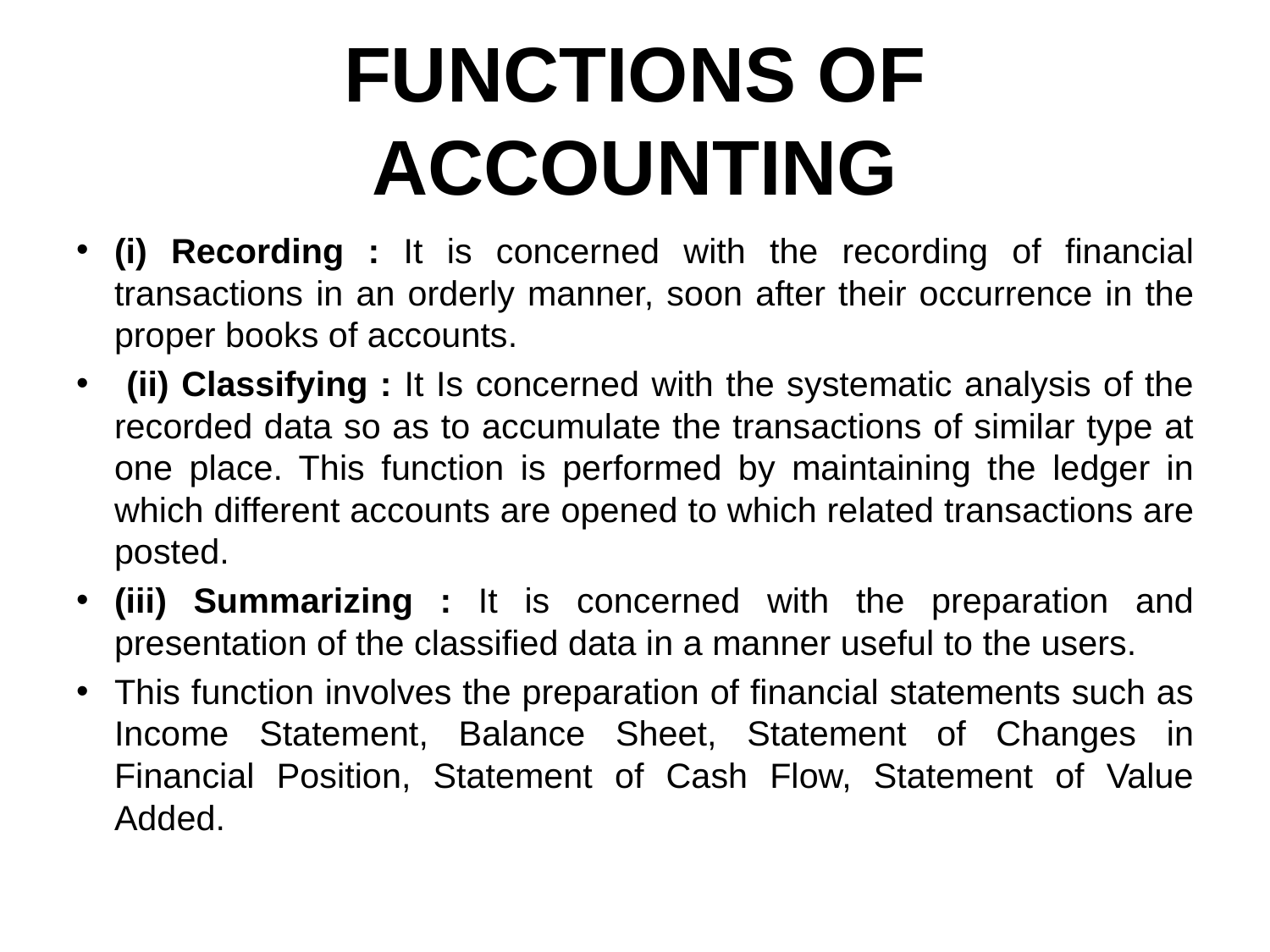

# FUNCTIONS OF ACCOUNTING
(i) Recording : It is concerned with the recording of financial transactions in an orderly manner, soon after their occurrence in the proper books of accounts.
 (ii) Classifying : It Is concerned with the systematic analysis of the recorded data so as to accumulate the transactions of similar type at one place. This function is performed by maintaining the ledger in which different accounts are opened to which related transactions are posted.
(iii) Summarizing : It is concerned with the preparation and presentation of the classified data in a manner useful to the users.
This function involves the preparation of financial statements such as Income Statement, Balance Sheet, Statement of Changes in Financial Position, Statement of Cash Flow, Statement of Value Added.